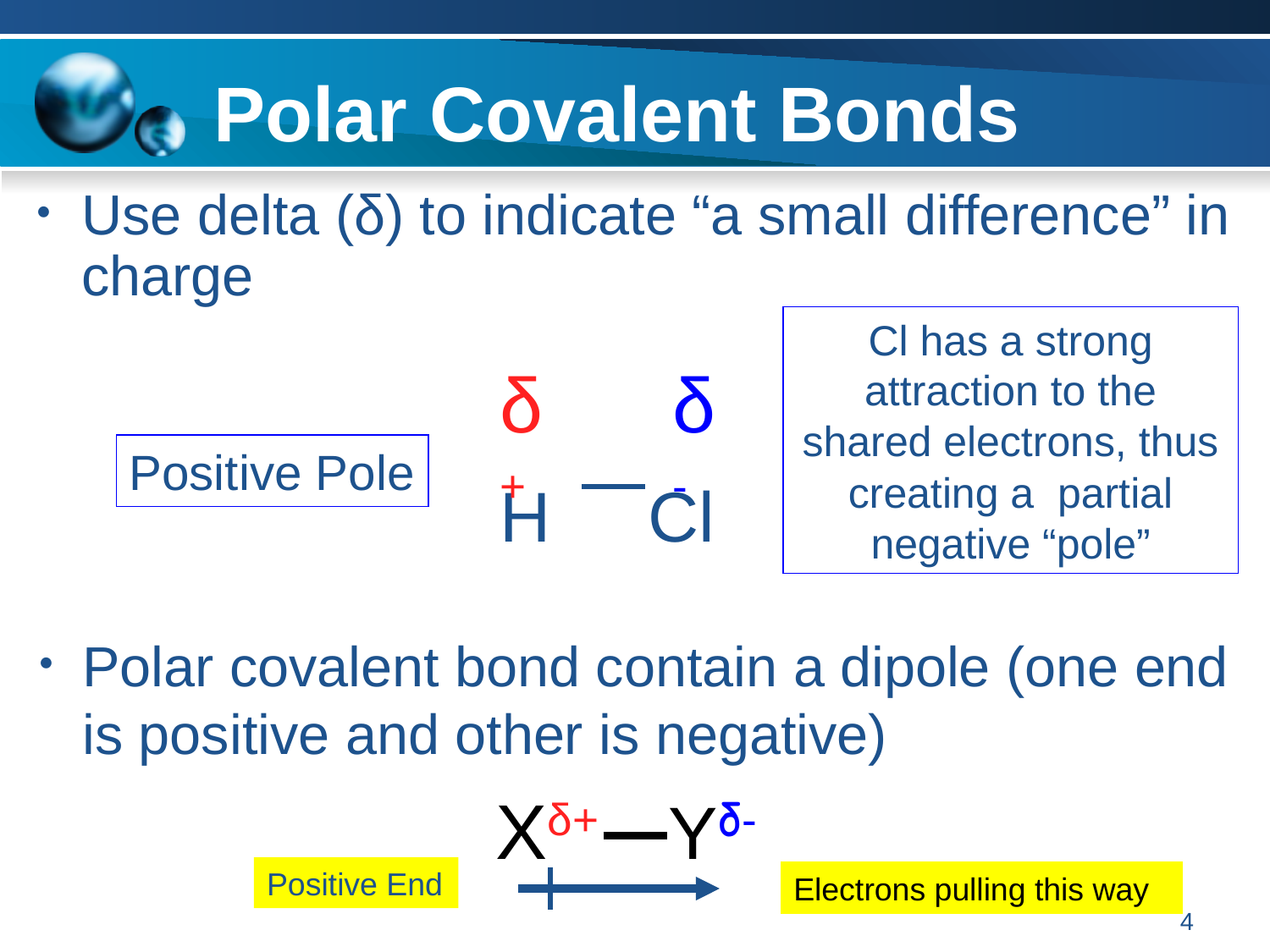

Polar Covalent Bonds
Use delta (δ) to indicate “a small difference” in charge

Cl has a strong attraction to the shared electrons, thus creating a  partial negative “pole”
δ+
δ-
Positive Pole
H     Cl
Polar covalent bond contain a dipole (one end is positive and other is negative)
Xδ+
Yδ-
Positive End
Electrons pulling this way
4